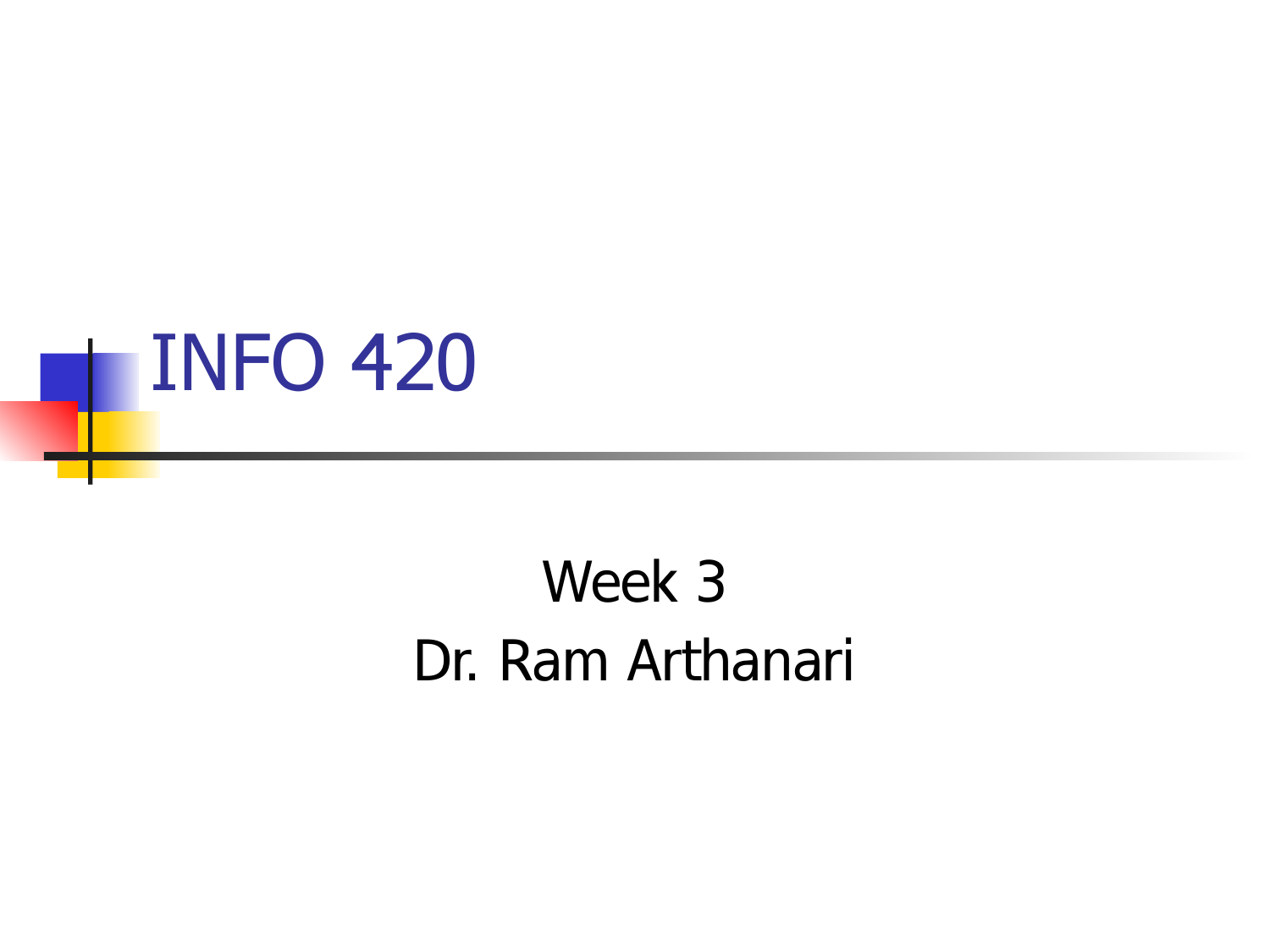

# INFO 420
Week 3
Dr. Ram Arthanari